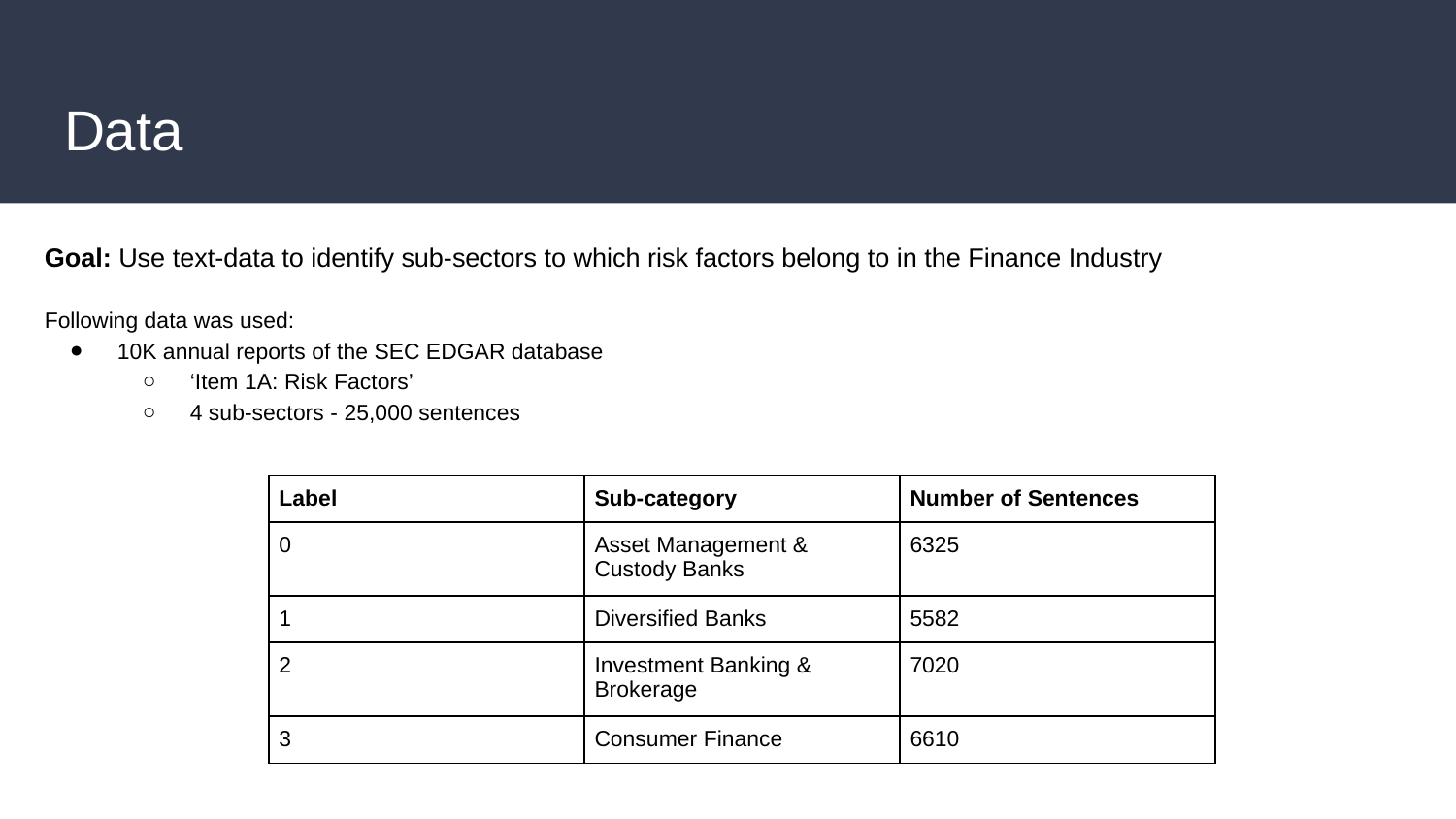

# Data
Goal: Use text-data to identify sub-sectors to which risk factors belong to in the Finance Industry

Following data was used:
10K annual reports of the SEC EDGAR database
‘Item 1A: Risk Factors’
4 sub-sectors - 25,000 sentences
| Label | Sub-category | Number of Sentences |
| --- | --- | --- |
| 0 | Asset Management & Custody Banks | 6325 |
| 1 | Diversified Banks | 5582 |
| 2 | Investment Banking & Brokerage | 7020 |
| 3 | Consumer Finance | 6610 |